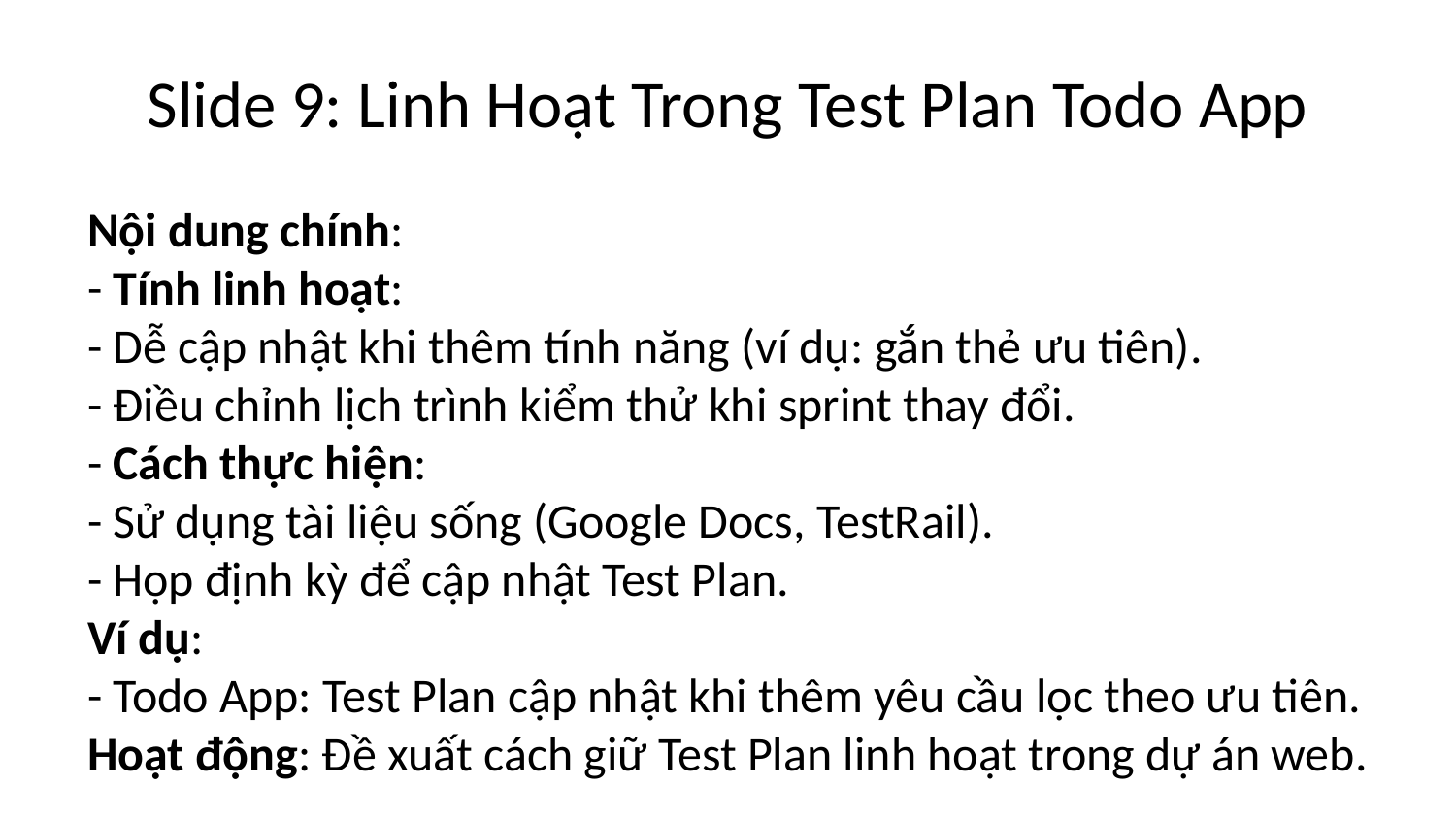

# Slide 9: Linh Hoạt Trong Test Plan Todo App
Nội dung chính:
- Tính linh hoạt:
- Dễ cập nhật khi thêm tính năng (ví dụ: gắn thẻ ưu tiên).
- Điều chỉnh lịch trình kiểm thử khi sprint thay đổi.
- Cách thực hiện:
- Sử dụng tài liệu sống (Google Docs, TestRail).
- Họp định kỳ để cập nhật Test Plan.
Ví dụ:
- Todo App: Test Plan cập nhật khi thêm yêu cầu lọc theo ưu tiên.
Hoạt động: Đề xuất cách giữ Test Plan linh hoạt trong dự án web.